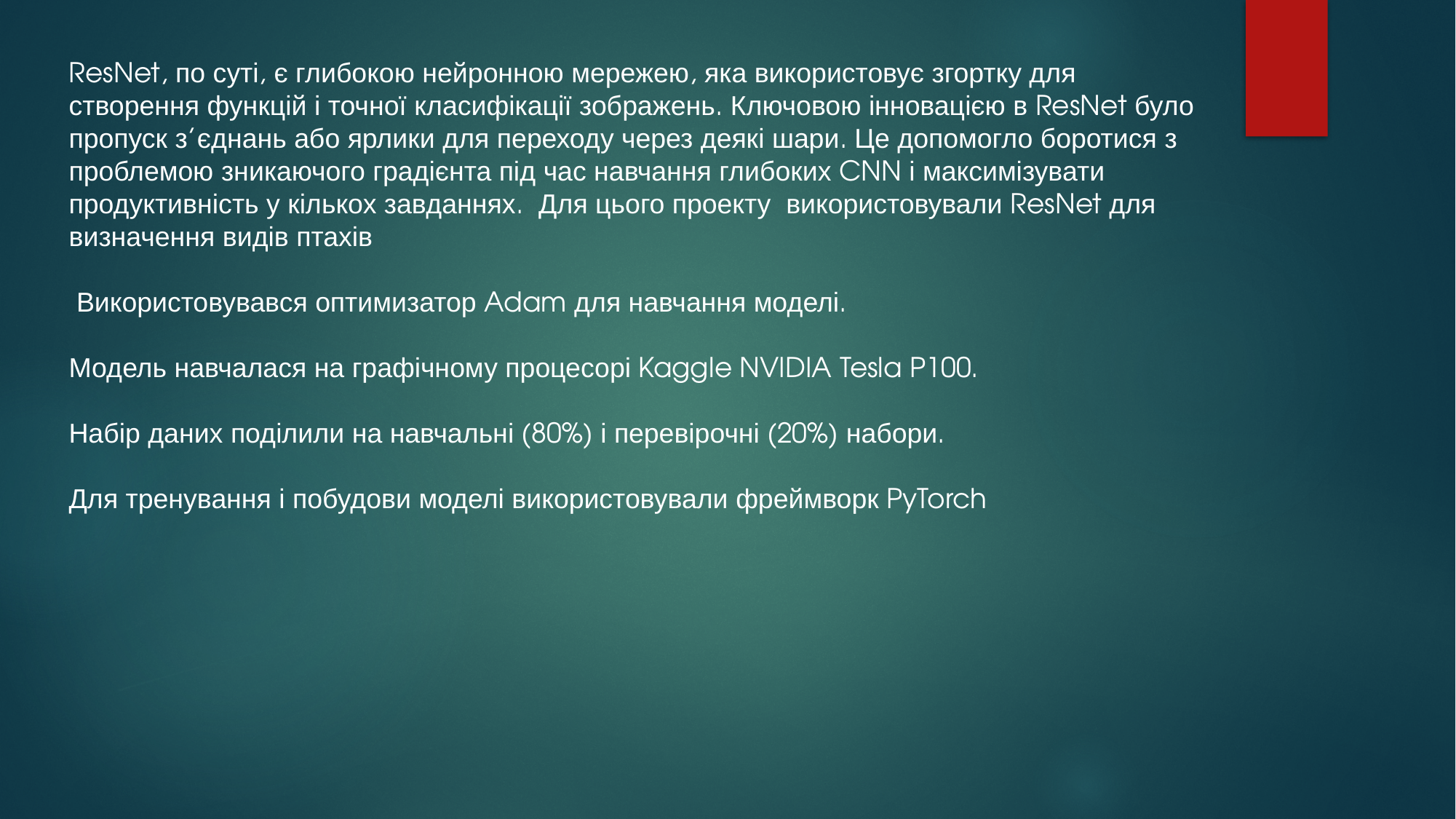

ResNet, по суті, є глибокою нейронною мережею, яка використовує згортку для створення функцій і точної класифікації зображень. Ключовою інновацією в ResNet було пропуск з’єднань або ярлики для переходу через деякі шари. Це допомогло боротися з проблемою зникаючого градієнта під час навчання глибоких CNN і максимізувати продуктивність у кількох завданнях.  Для цього проекту  використовували ResNet для визначення видів птахів

 Використовувався оптимизатор Adam для навчання моделі.

Модель навчалася на графічному процесорі Kaggle NVIDIA Tesla P100.

Набір даних поділили на навчальні (80%) і перевірочні (20%) набори.

Для тренування і побудови моделі використовували фреймворк PyTorch